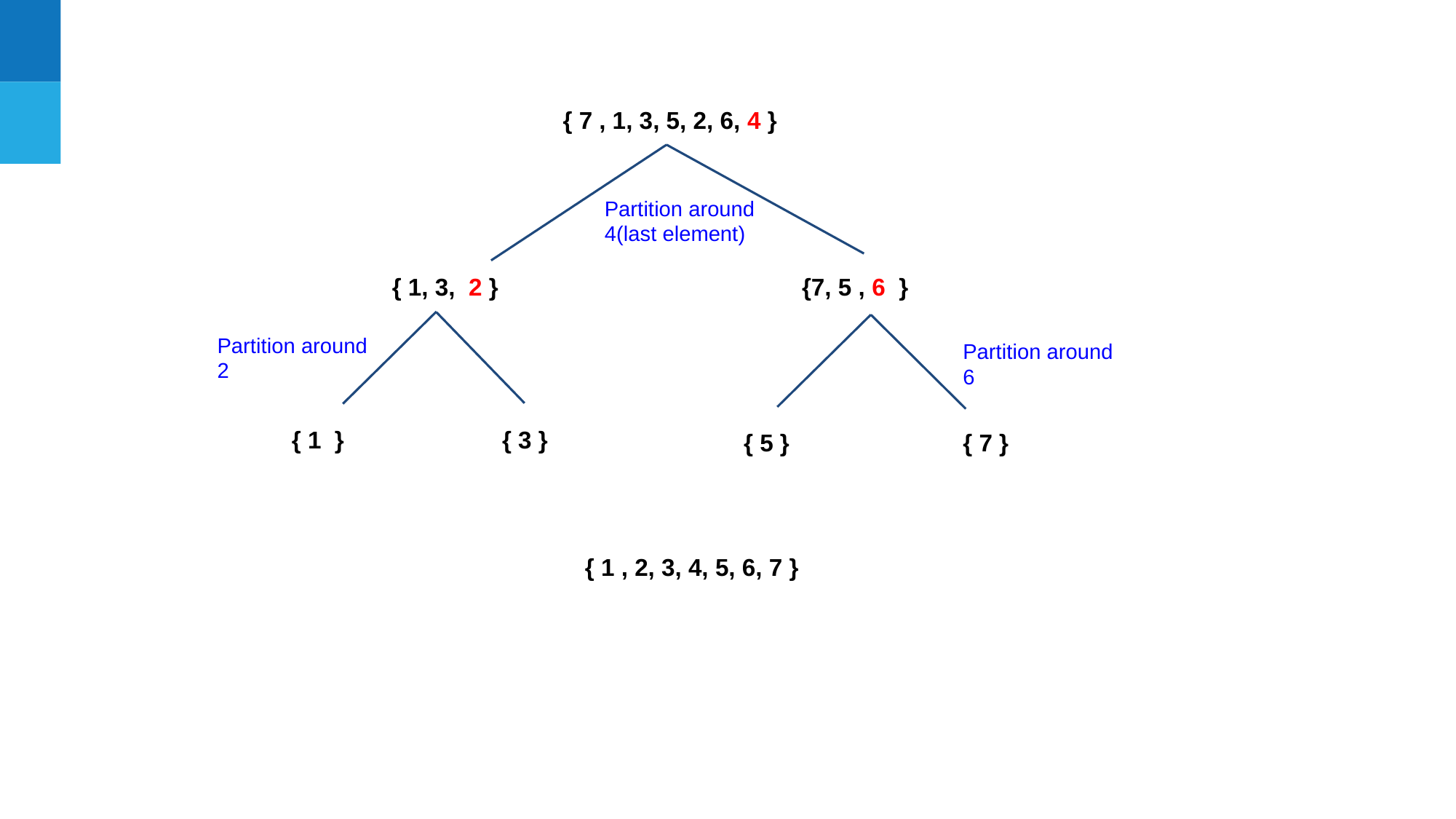

{ 7 , 1, 3, 5, 2, 6, 4 }
Partition around
4(last element)
{ 1, 3,  2 }
{7, 5 , 6  }
Partition around
2
Partition around
6
{ 1  }
{ 3 }
{ 5 }
{ 7 }
 { 1 , 2, 3, 4, 5, 6, 7 }